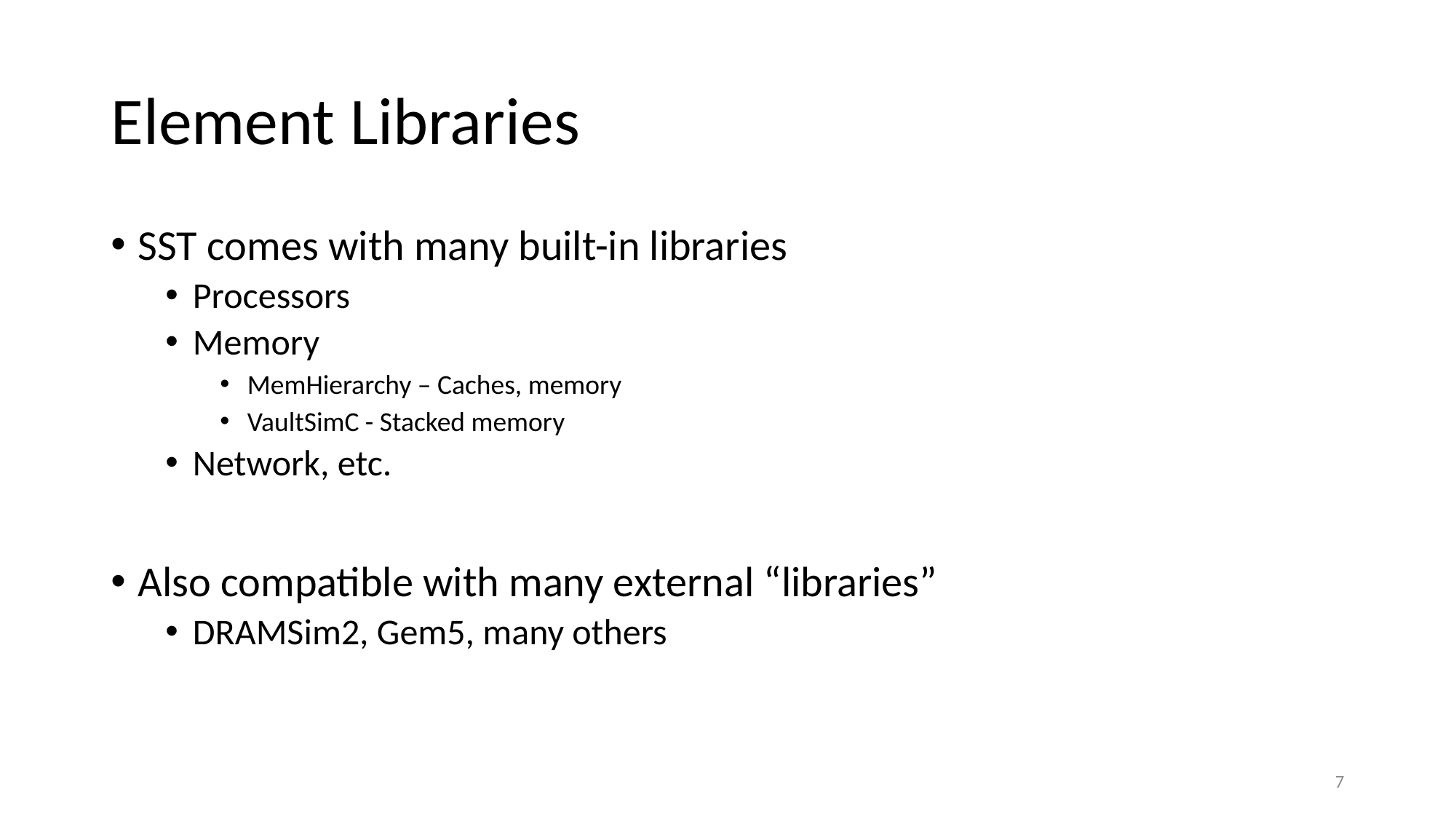

# Element Libraries
SST comes with many built-in libraries
Processors
Memory
MemHierarchy – Caches, memory
VaultSimC - Stacked memory
Network, etc.

Also compatible with many external “libraries”
DRAMSim2, Gem5, many others

7